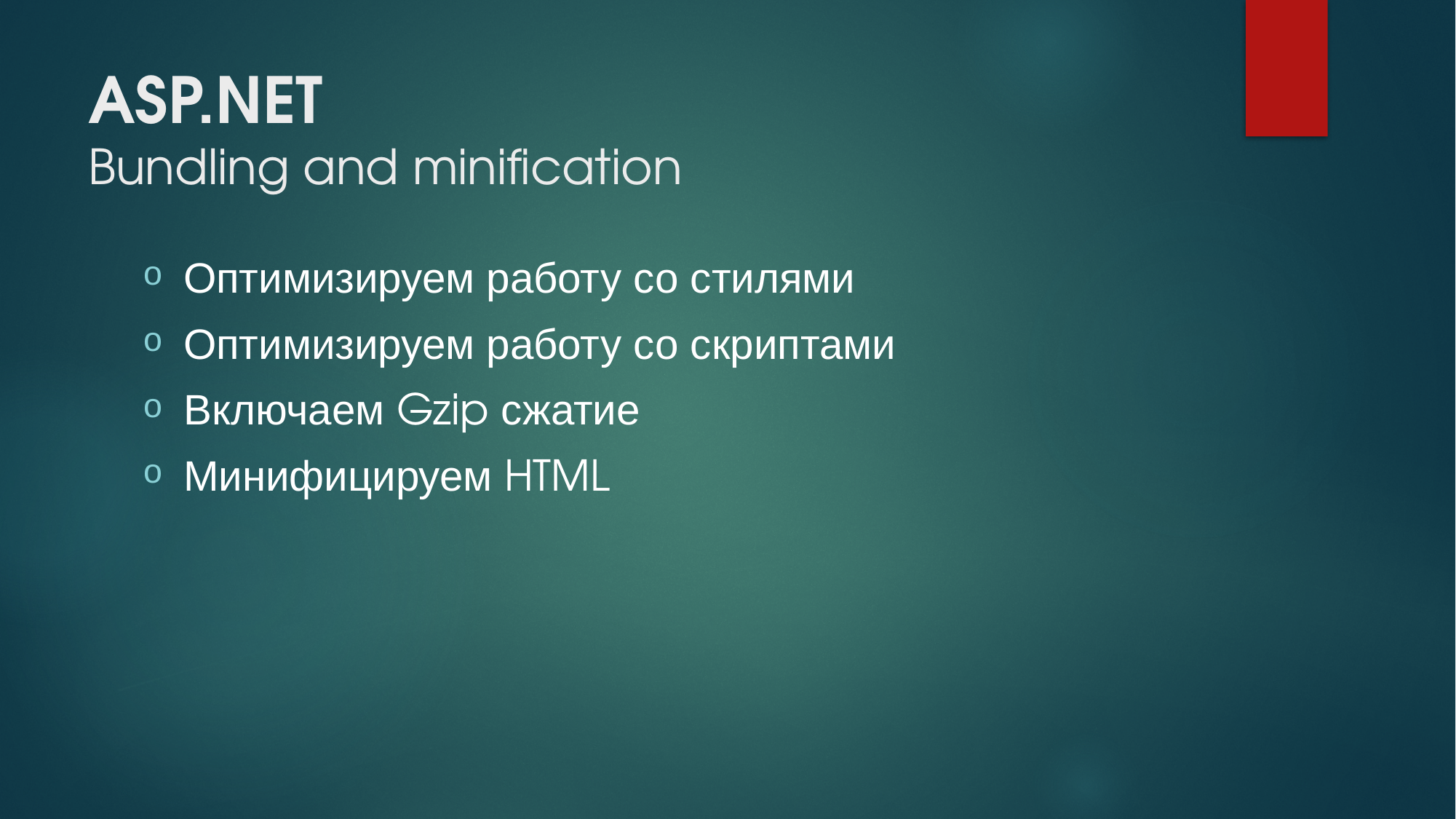

# ASP.NET Bundling and minification
Оптимизируем работу со стилями
Оптимизируем работу со скриптами
Включаем Gzip сжатие
Минифицируем HTML